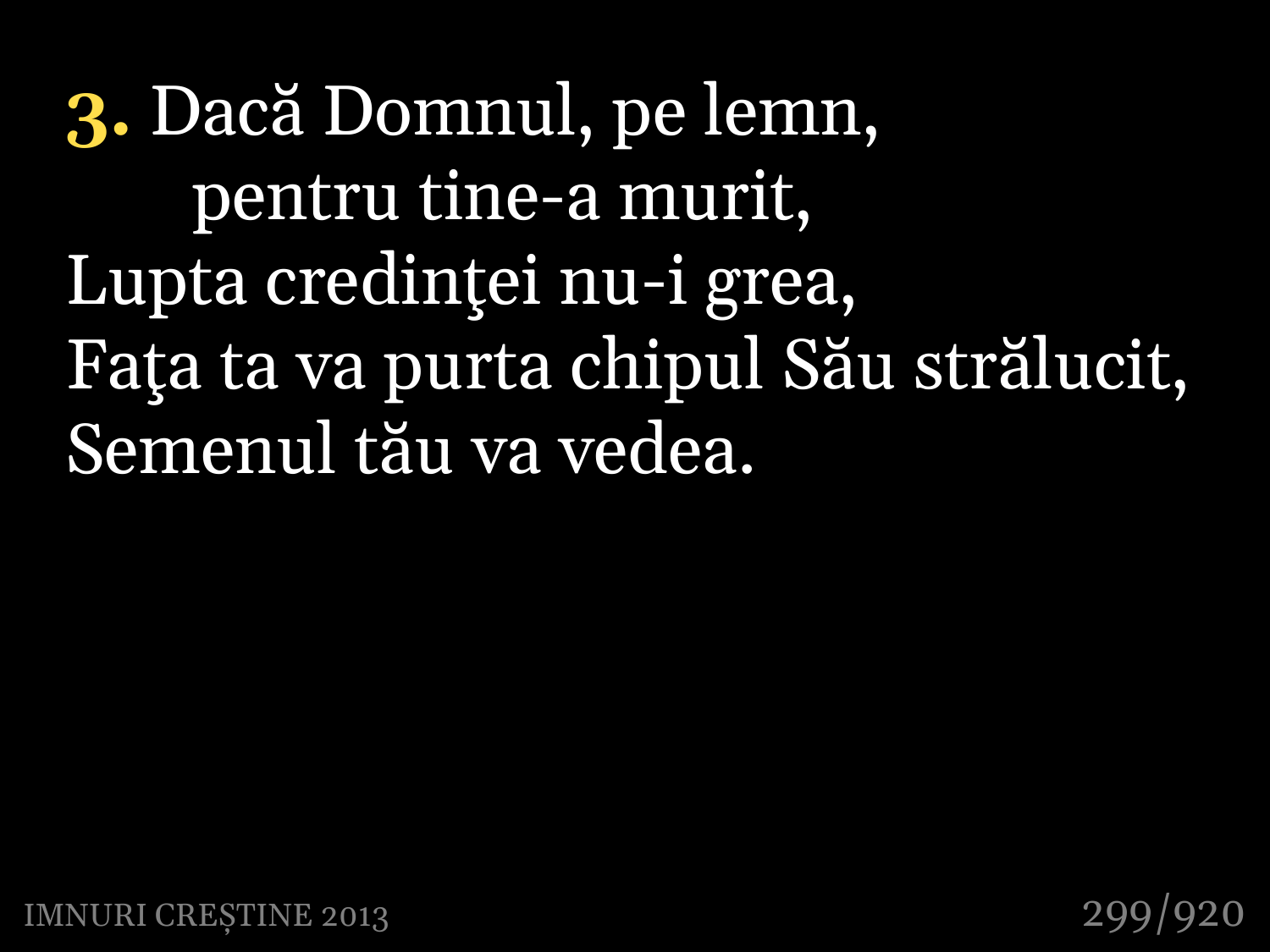

3. Dacă Domnul, pe lemn,
	pentru tine-a murit,
Lupta credinţei nu-i grea,
Faţa ta va purta chipul Său strălucit,
Semenul tău va vedea.
299/920
IMNURI CREȘTINE 2013